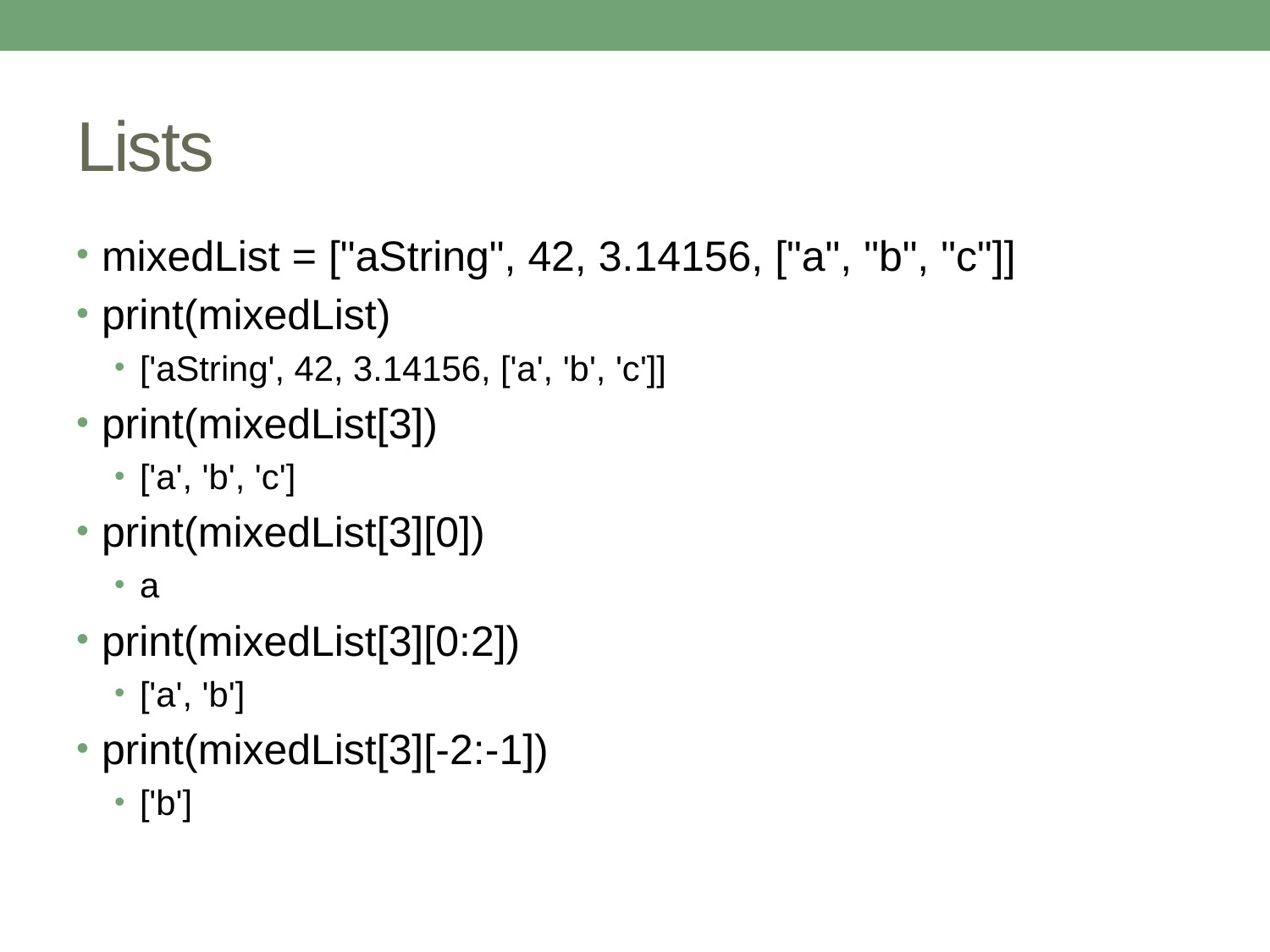

# Lists
mixedList = ["aString", 42, 3.14156, ["a", "b", "c"]]
print(mixedList)
['aString', 42, 3.14156, ['a', 'b', 'c']]
print(mixedList[3])
['a', 'b', 'c']
print(mixedList[3][0])
a
print(mixedList[3][0:2])
['a', 'b']
print(mixedList[3][-2:-1])
['b']